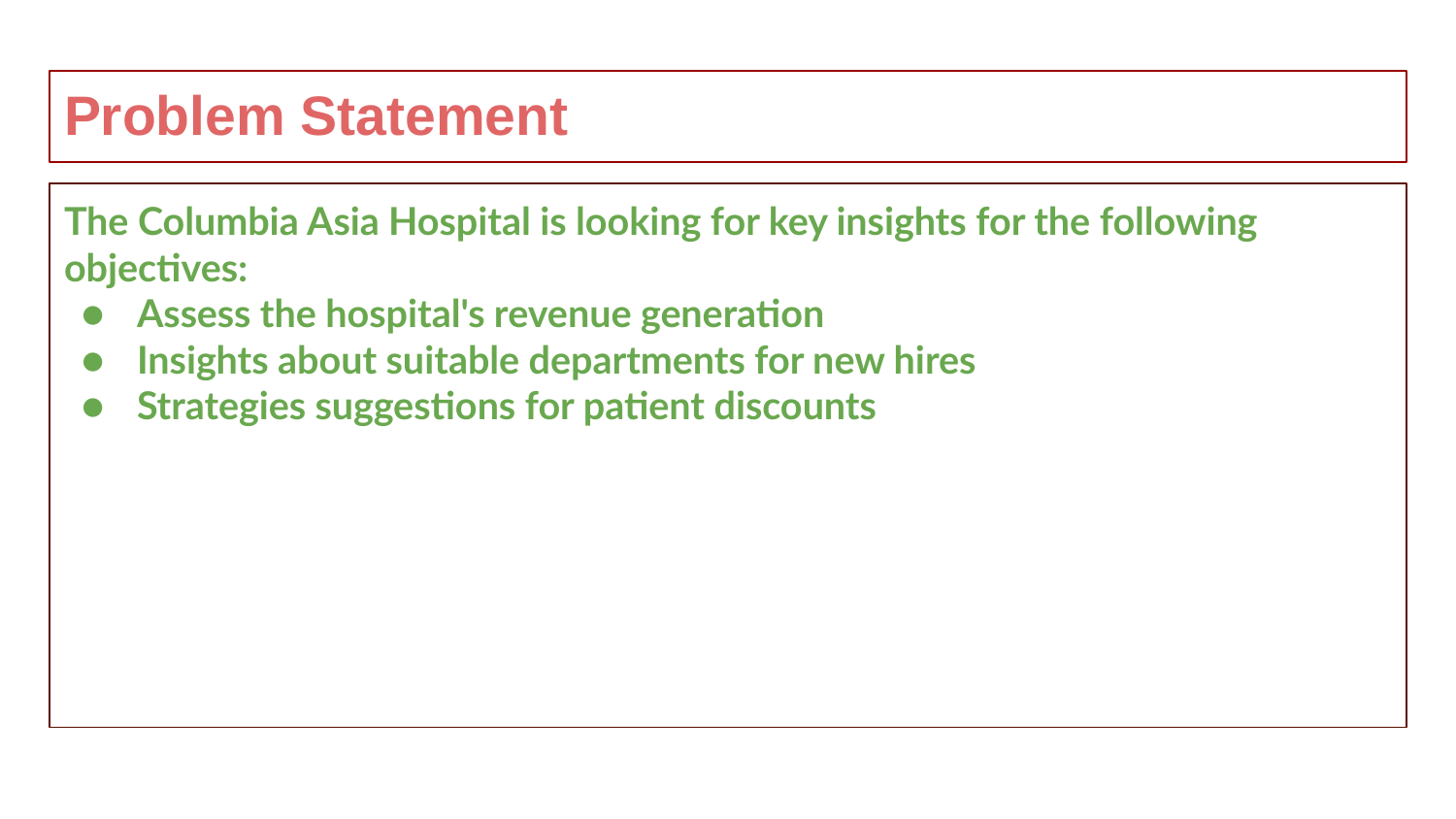

# Problem Statement
The Columbia Asia Hospital is looking for key insights for the following objectives:
Assess the hospital's revenue generation
Insights about suitable departments for new hires
Strategies suggestions for patient discounts